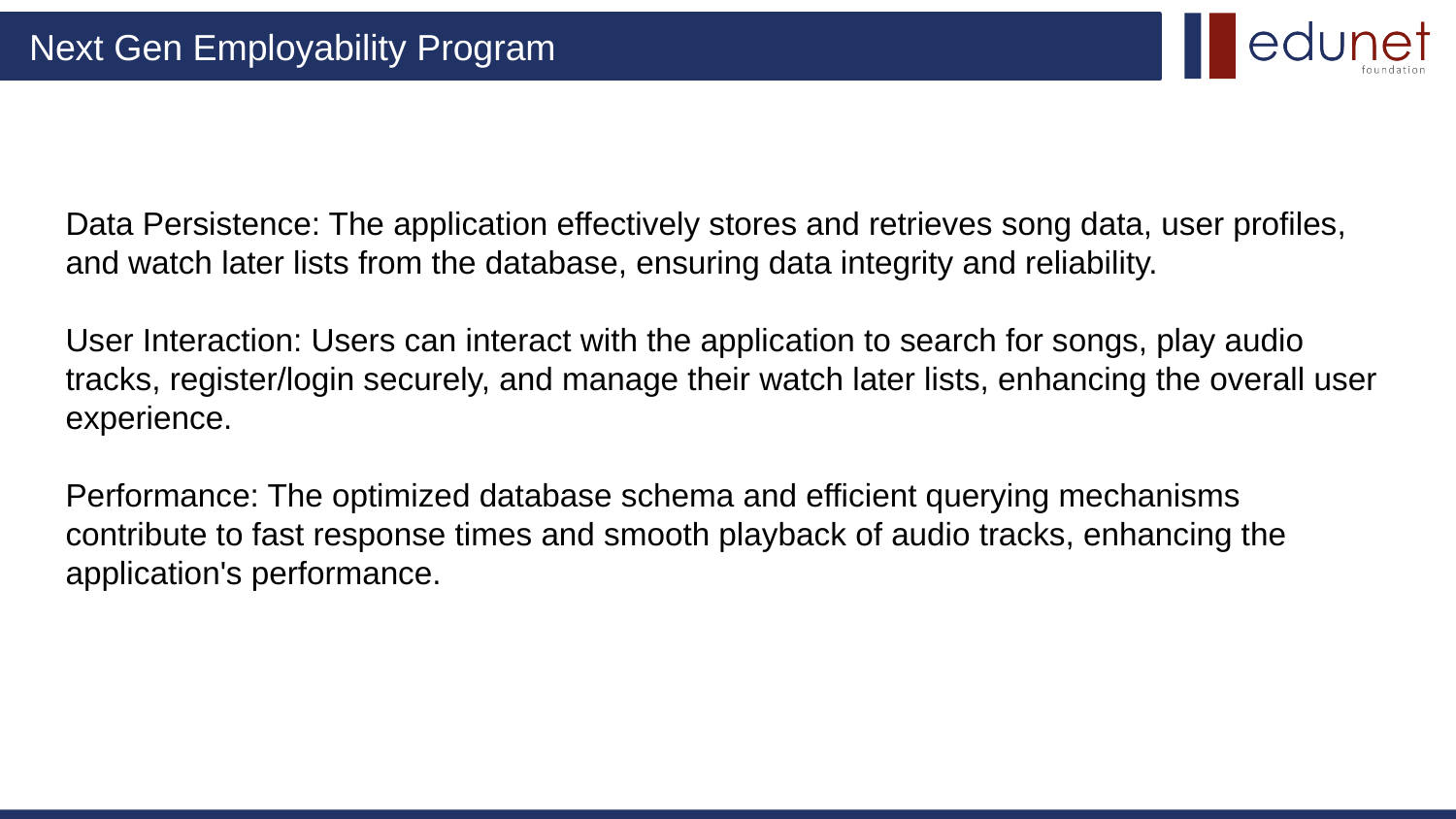

Data Persistence: The application effectively stores and retrieves song data, user profiles, and watch later lists from the database, ensuring data integrity and reliability.

User Interaction: Users can interact with the application to search for songs, play audio tracks, register/login securely, and manage their watch later lists, enhancing the overall user experience.

Performance: The optimized database schema and efficient querying mechanisms contribute to fast response times and smooth playback of audio tracks, enhancing the application's performance.